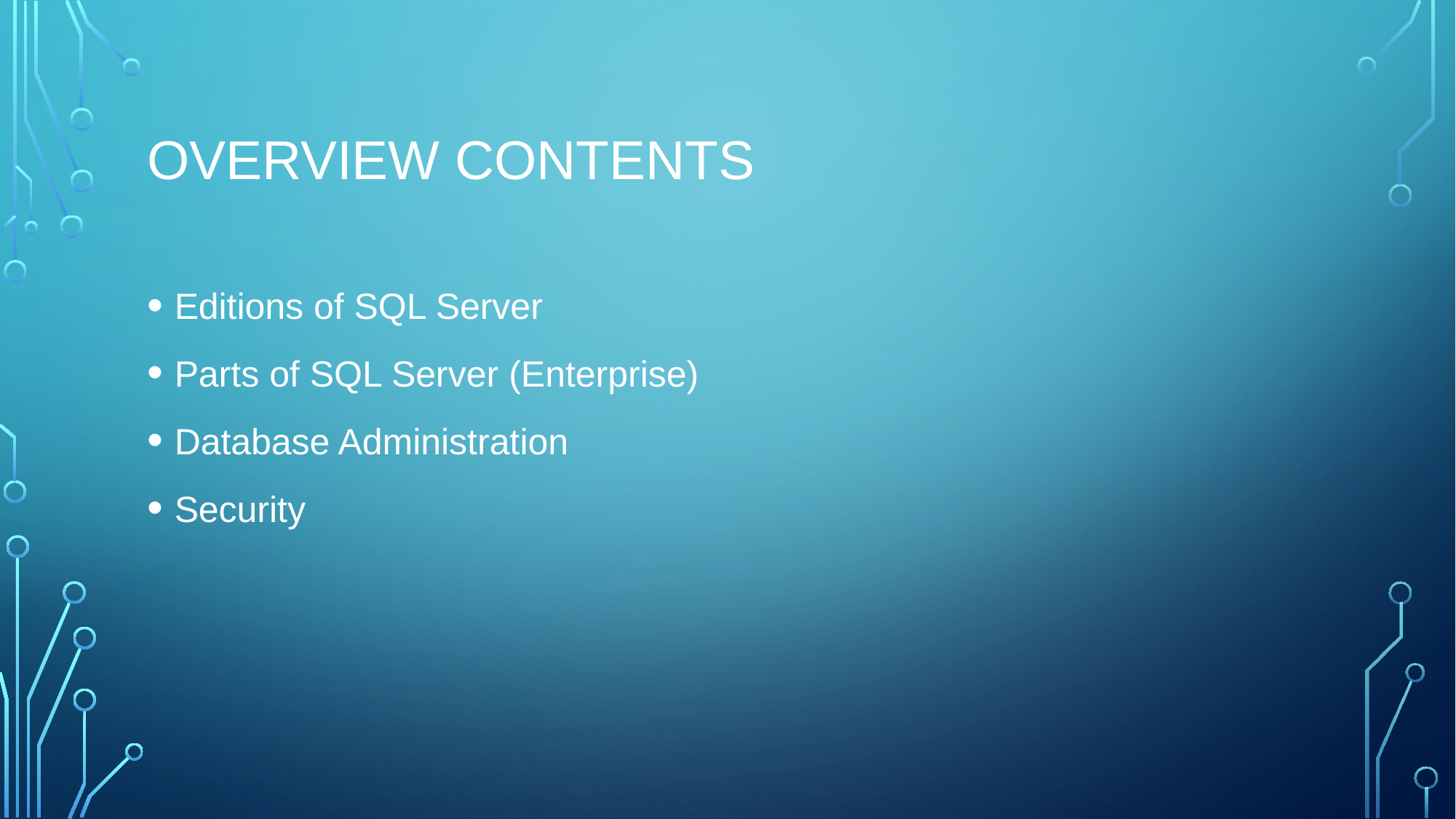

# Overview contents
Editions of SQL Server
Parts of SQL Server (Enterprise)
Database Administration
Security